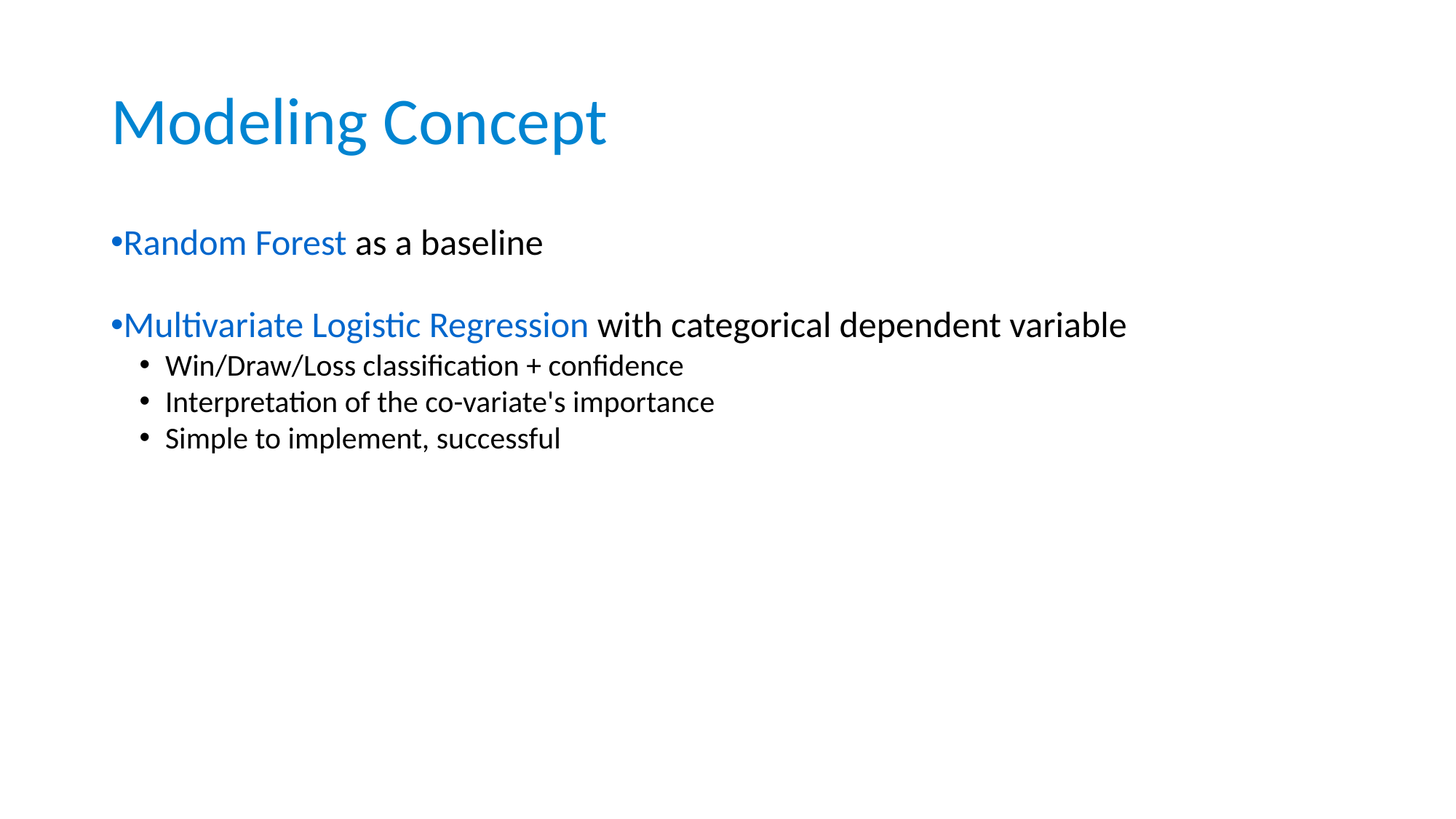

Modeling Concept
Random Forest as a baseline
Multivariate Logistic Regression with categorical dependent variable
Win/Draw/Loss classification + confidence
Interpretation of the co-variate's importance
Simple to implement, successful